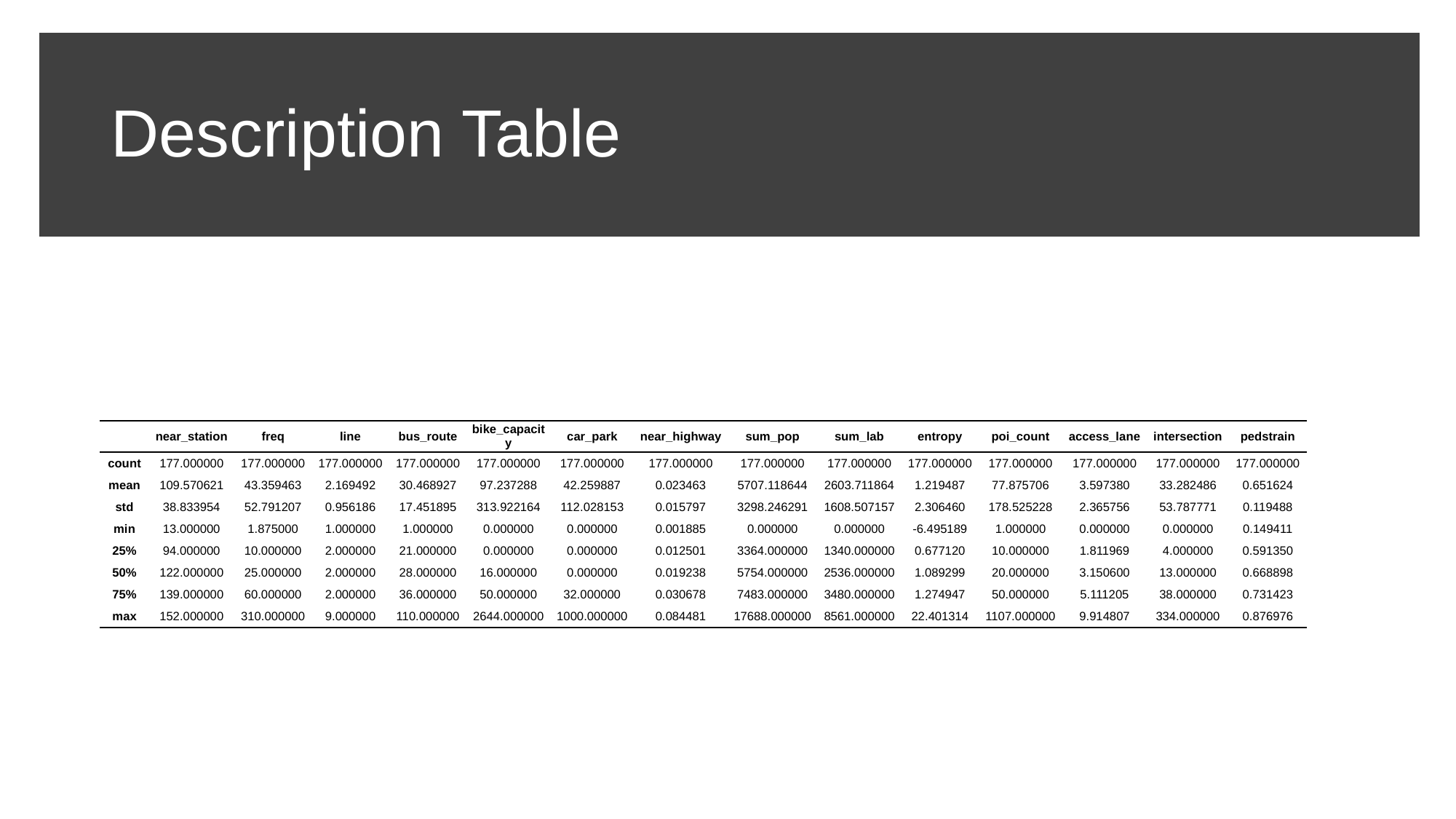

# Description Table
|  | near\_station | freq | line | bus\_route | bike\_capacity | car\_park | near\_highway | sum\_pop | sum\_lab | entropy | poi\_count | access\_lane | intersection | pedstrain |
| --- | --- | --- | --- | --- | --- | --- | --- | --- | --- | --- | --- | --- | --- | --- |
| count | 177.000000 | 177.000000 | 177.000000 | 177.000000 | 177.000000 | 177.000000 | 177.000000 | 177.000000 | 177.000000 | 177.000000 | 177.000000 | 177.000000 | 177.000000 | 177.000000 |
| mean | 109.570621 | 43.359463 | 2.169492 | 30.468927 | 97.237288 | 42.259887 | 0.023463 | 5707.118644 | 2603.711864 | 1.219487 | 77.875706 | 3.597380 | 33.282486 | 0.651624 |
| std | 38.833954 | 52.791207 | 0.956186 | 17.451895 | 313.922164 | 112.028153 | 0.015797 | 3298.246291 | 1608.507157 | 2.306460 | 178.525228 | 2.365756 | 53.787771 | 0.119488 |
| min | 13.000000 | 1.875000 | 1.000000 | 1.000000 | 0.000000 | 0.000000 | 0.001885 | 0.000000 | 0.000000 | -6.495189 | 1.000000 | 0.000000 | 0.000000 | 0.149411 |
| 25% | 94.000000 | 10.000000 | 2.000000 | 21.000000 | 0.000000 | 0.000000 | 0.012501 | 3364.000000 | 1340.000000 | 0.677120 | 10.000000 | 1.811969 | 4.000000 | 0.591350 |
| 50% | 122.000000 | 25.000000 | 2.000000 | 28.000000 | 16.000000 | 0.000000 | 0.019238 | 5754.000000 | 2536.000000 | 1.089299 | 20.000000 | 3.150600 | 13.000000 | 0.668898 |
| 75% | 139.000000 | 60.000000 | 2.000000 | 36.000000 | 50.000000 | 32.000000 | 0.030678 | 7483.000000 | 3480.000000 | 1.274947 | 50.000000 | 5.111205 | 38.000000 | 0.731423 |
| max | 152.000000 | 310.000000 | 9.000000 | 110.000000 | 2644.000000 | 1000.000000 | 0.084481 | 17688.000000 | 8561.000000 | 22.401314 | 1107.000000 | 9.914807 | 334.000000 | 0.876976 |